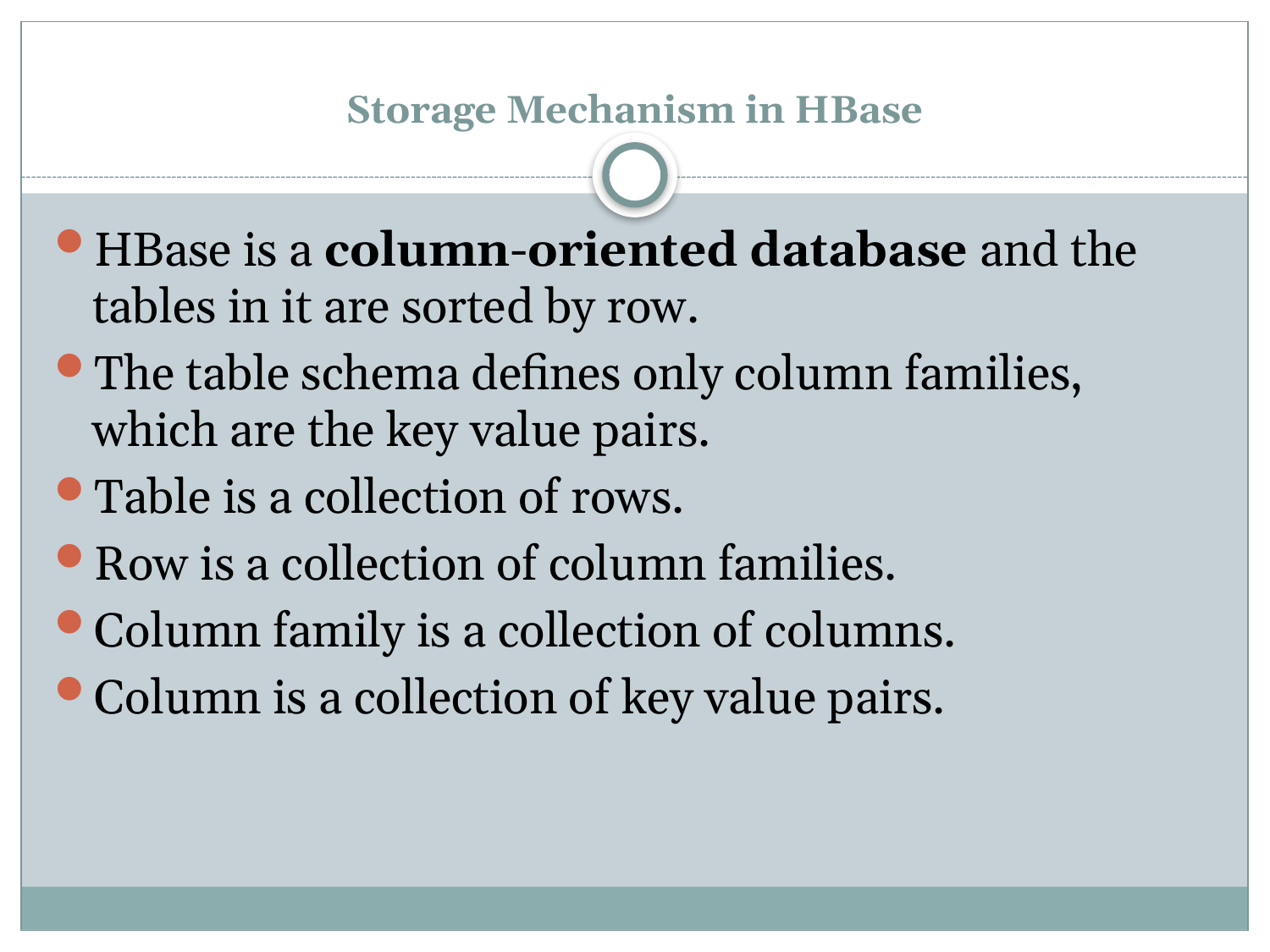

# Storage Mechanism in HBase
HBase is a column-oriented database and the tables in it are sorted by row.
The table schema defines only column families, which are the key value pairs.
Table is a collection of rows.
Row is a collection of column families.
Column family is a collection of columns.
Column is a collection of key value pairs.